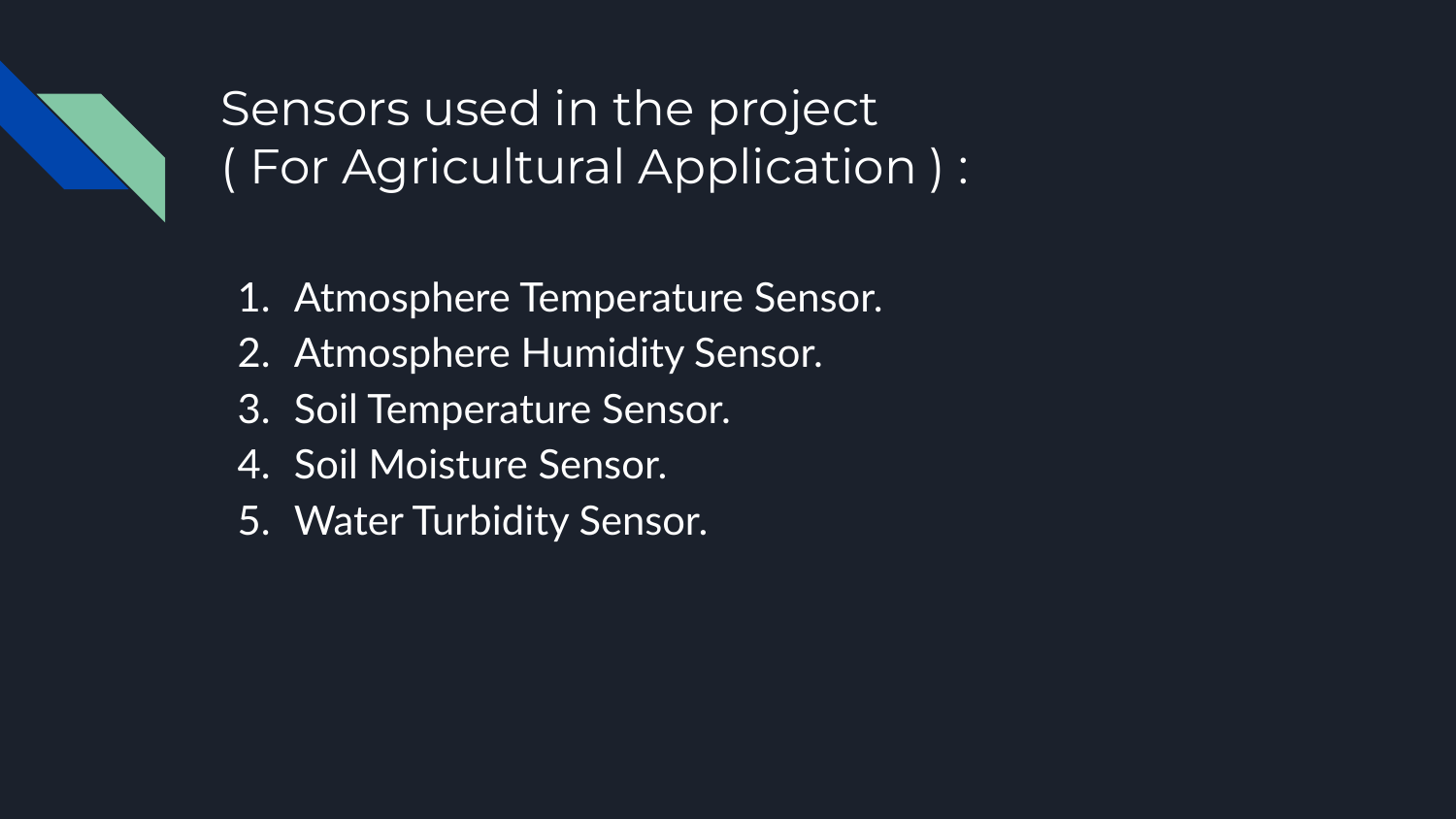

# Sensors used in the project
( For Agricultural Application ) :
Atmosphere Temperature Sensor.
Atmosphere Humidity Sensor.
Soil Temperature Sensor.
Soil Moisture Sensor.
Water Turbidity Sensor.